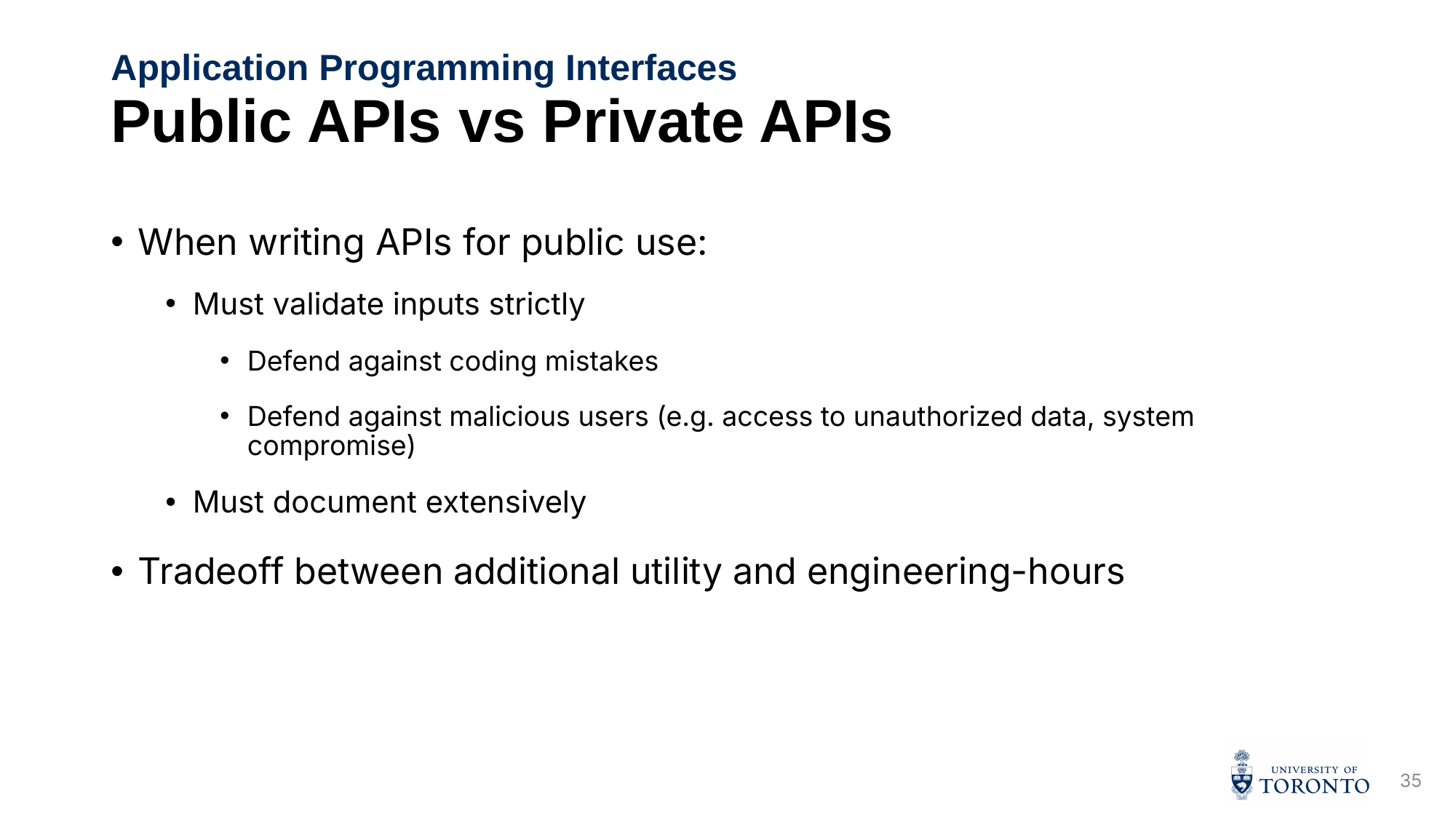

# Public APIs vs Private APIs
Application Programming Interfaces
When writing APIs for public use:
Must validate inputs strictly
Defend against coding mistakes
Defend against malicious users (e.g. access to unauthorized data, system compromise)
Must document extensively
Tradeoff between additional utility and engineering-hours
35